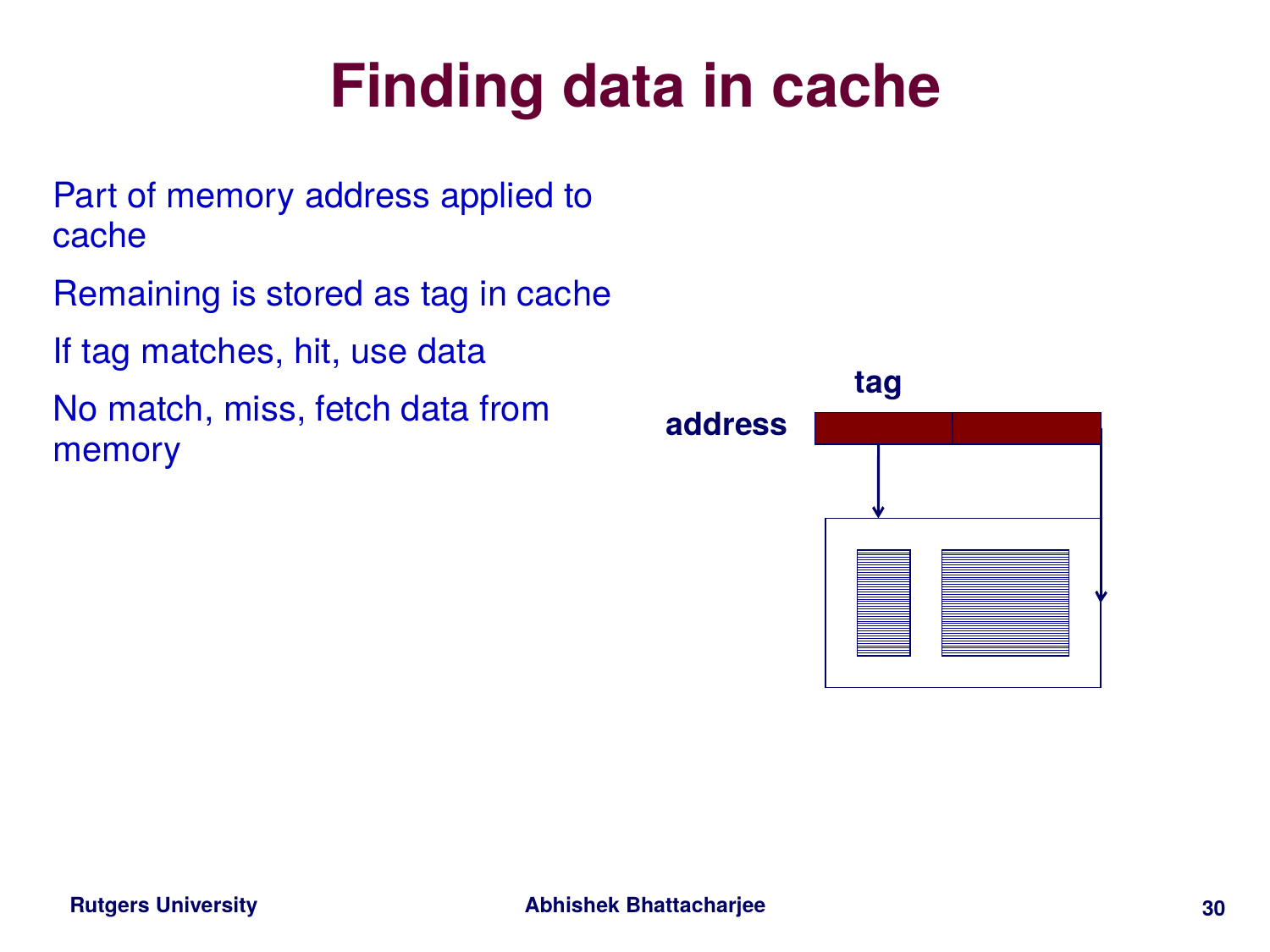

# Finding data in cache
Part of memory address applied to cache
Remaining is stored as tag in cache
If tag matches, hit, use data
No match, miss, fetch data from memory

tag
address